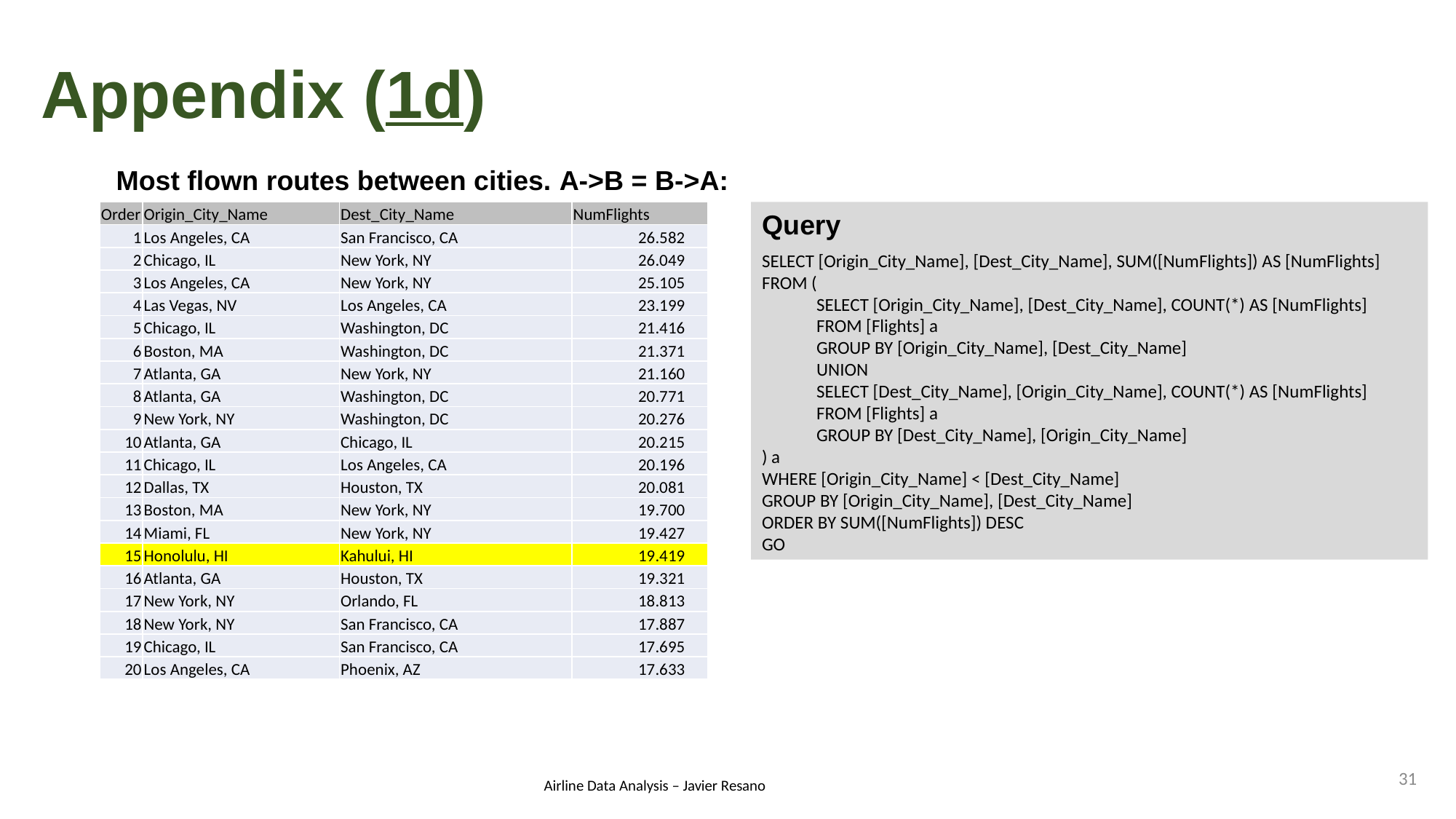

# Appendix (1d)
Most flown routes between cities. A->B = B->A:
| Order | Origin\_City\_Name | Dest\_City\_Name | NumFlights |
| --- | --- | --- | --- |
| 1 | Los Angeles, CA | San Francisco, CA | 26.582 |
| 2 | Chicago, IL | New York, NY | 26.049 |
| 3 | Los Angeles, CA | New York, NY | 25.105 |
| 4 | Las Vegas, NV | Los Angeles, CA | 23.199 |
| 5 | Chicago, IL | Washington, DC | 21.416 |
| 6 | Boston, MA | Washington, DC | 21.371 |
| 7 | Atlanta, GA | New York, NY | 21.160 |
| 8 | Atlanta, GA | Washington, DC | 20.771 |
| 9 | New York, NY | Washington, DC | 20.276 |
| 10 | Atlanta, GA | Chicago, IL | 20.215 |
| 11 | Chicago, IL | Los Angeles, CA | 20.196 |
| 12 | Dallas, TX | Houston, TX | 20.081 |
| 13 | Boston, MA | New York, NY | 19.700 |
| 14 | Miami, FL | New York, NY | 19.427 |
| 15 | Honolulu, HI | Kahului, HI | 19.419 |
| 16 | Atlanta, GA | Houston, TX | 19.321 |
| 17 | New York, NY | Orlando, FL | 18.813 |
| 18 | New York, NY | San Francisco, CA | 17.887 |
| 19 | Chicago, IL | San Francisco, CA | 17.695 |
| 20 | Los Angeles, CA | Phoenix, AZ | 17.633 |
Query
SELECT [Origin_City_Name], [Dest_City_Name], SUM([NumFlights]) AS [NumFlights]
FROM (
SELECT [Origin_City_Name], [Dest_City_Name], COUNT(*) AS [NumFlights]
FROM [Flights] a
GROUP BY [Origin_City_Name], [Dest_City_Name]
UNION
SELECT [Dest_City_Name], [Origin_City_Name], COUNT(*) AS [NumFlights]
FROM [Flights] a
GROUP BY [Dest_City_Name], [Origin_City_Name]
) a
WHERE [Origin_City_Name] < [Dest_City_Name]
GROUP BY [Origin_City_Name], [Dest_City_Name]
ORDER BY SUM([NumFlights]) DESC
GO
31
Airline Data Analysis – Javier Resano